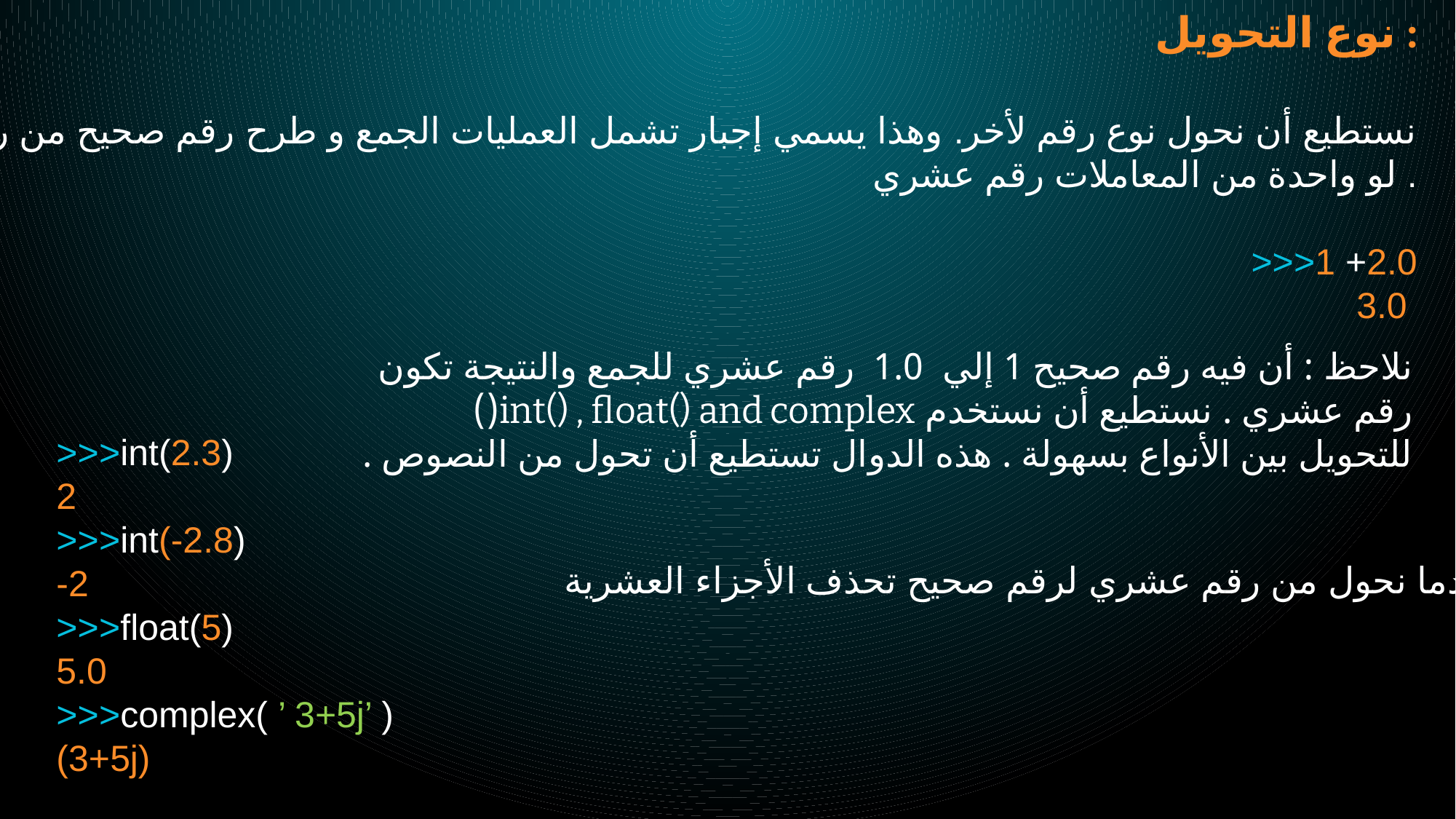

نوع التحويل :

نستطيع أن نحول نوع رقم لأخر. وهذا يسمي إجبار تشمل العمليات الجمع و طرح رقم صحيح من رقم عشري تلقائي
 لو واحدة من المعاملات رقم عشري .

>>>1 +2.0
3.0
نلاحظ : أن فيه رقم صحيح 1 إلي  1.0  رقم عشري للجمع والنتيجة تكون رقم عشري . نستطيع أن نستخدم int() , float() and complex() للتحويل بين الأنواع بسهولة . هذه الدوال تستطيع أن تحول من النصوص .
>>>int(2.3)
2
>>>int(-2.8)
-2
>>>float(5)
5.0
>>>complex( ’ 3+5j’ )
(3+5j)
عندما نحول من رقم عشري لرقم صحيح تحذف الأجزاء العشرية .